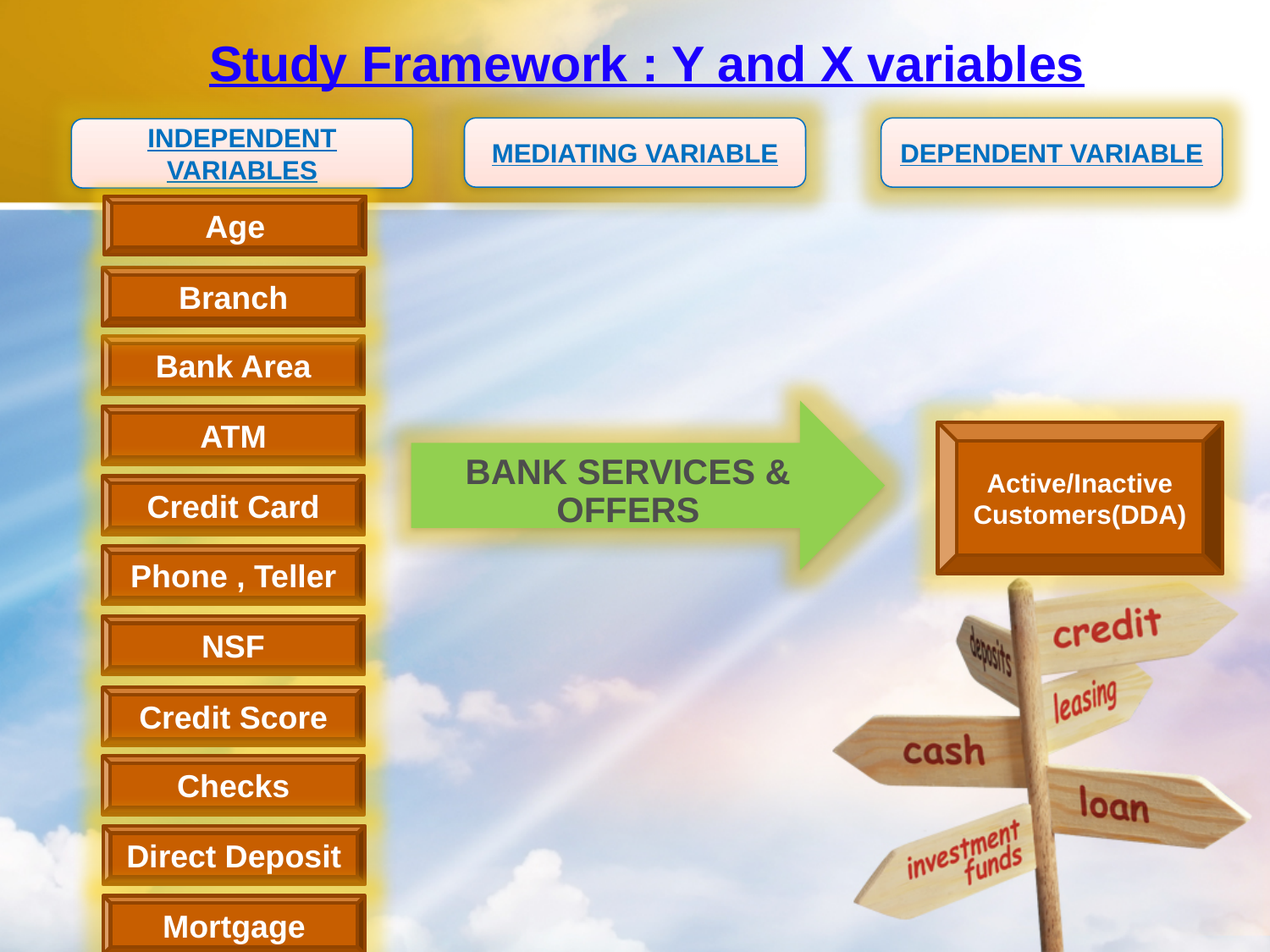

# Study Framework : Y and X variables
DEPENDENT VARIABLE
MEDIATING VARIABLE
INDEPENDENT VARIABLES
Age
Branch
Bank Area
BANK SERVICES & OFFERS

ATM
Active/Inactive Customers(DDA)
Credit Card
Phone , Teller
NSF
Credit Score
Checks
Direct Deposit
Mortgage